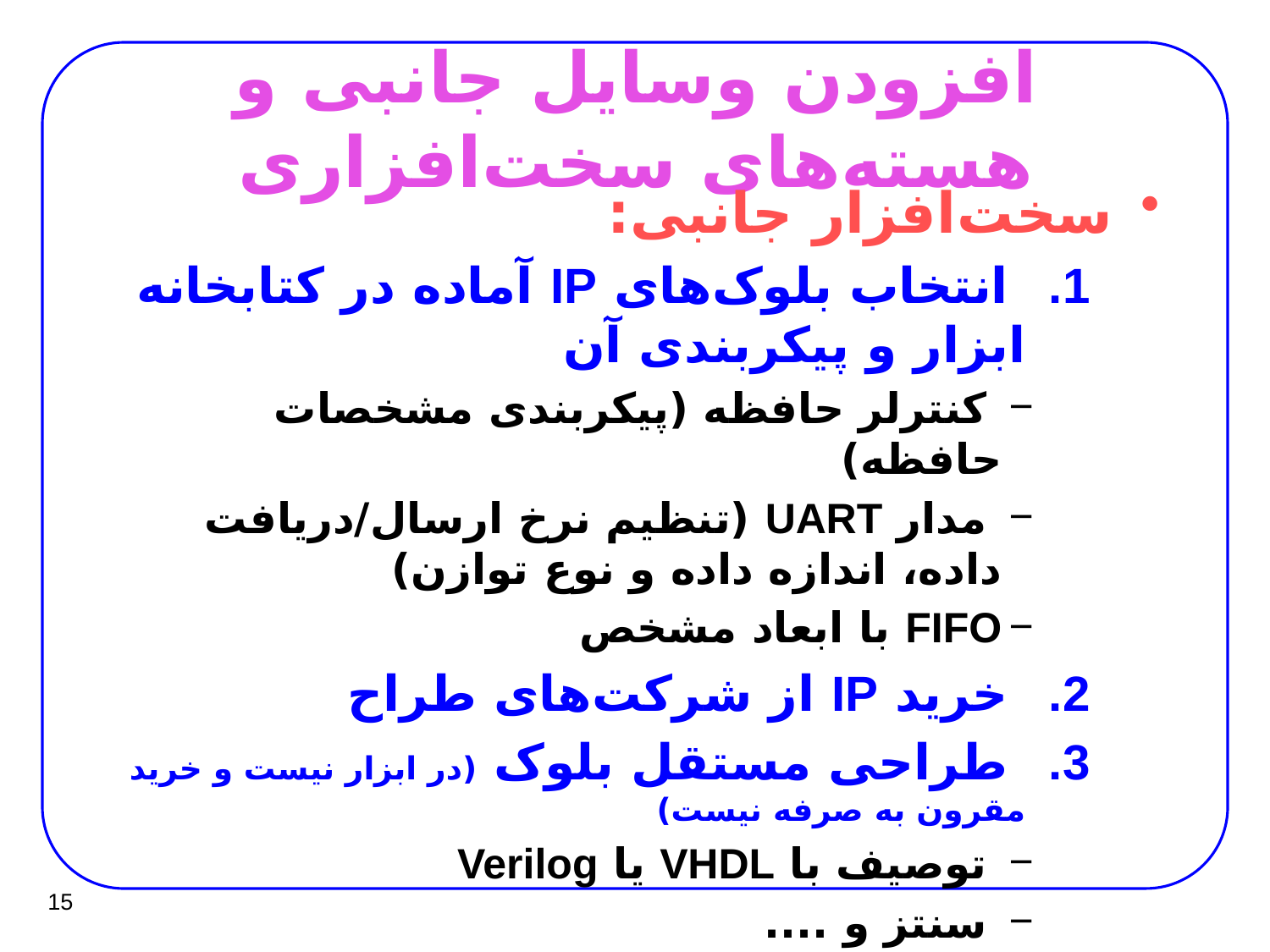

# افزودن وسایل جانبی و هسته‌های سخت‌افزاری
سخت‌افزار جانبی:
 انتخاب بلوک‌های IP آماده در کتابخانه ابزار و پیکربندی آن
 کنترلر حافظه (پیکربندی مشخصات حافظه)
 مدار UART (تنظیم نرخ ارسال/دریافت داده، اندازه داده و نوع توازن)
FIFO با ابعاد مشخص
 خرید IP از شرکت‌های طراح
 طراحی مستقل بلوک (در ابزار نیست و خرید مقرون به صرفه نیست)
 توصیف با VHDL یا Verilog
 سنتز و ....
15